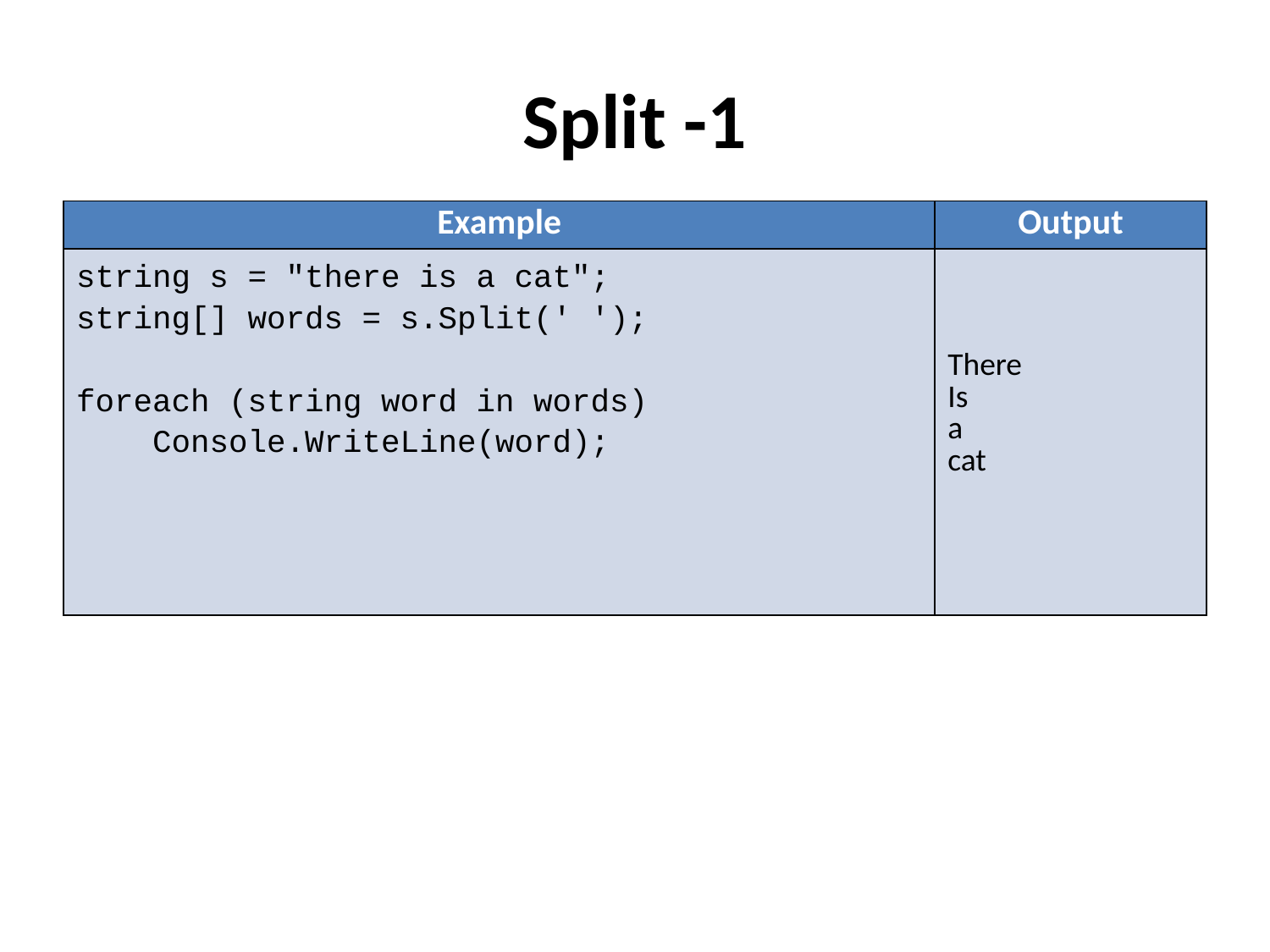

# Split -1
| Example | Output |
| --- | --- |
| string s = "there is a cat"; string[] words = s.Split(' '); foreach (string word in words) Console.WriteLine(word); | There Is a cat |